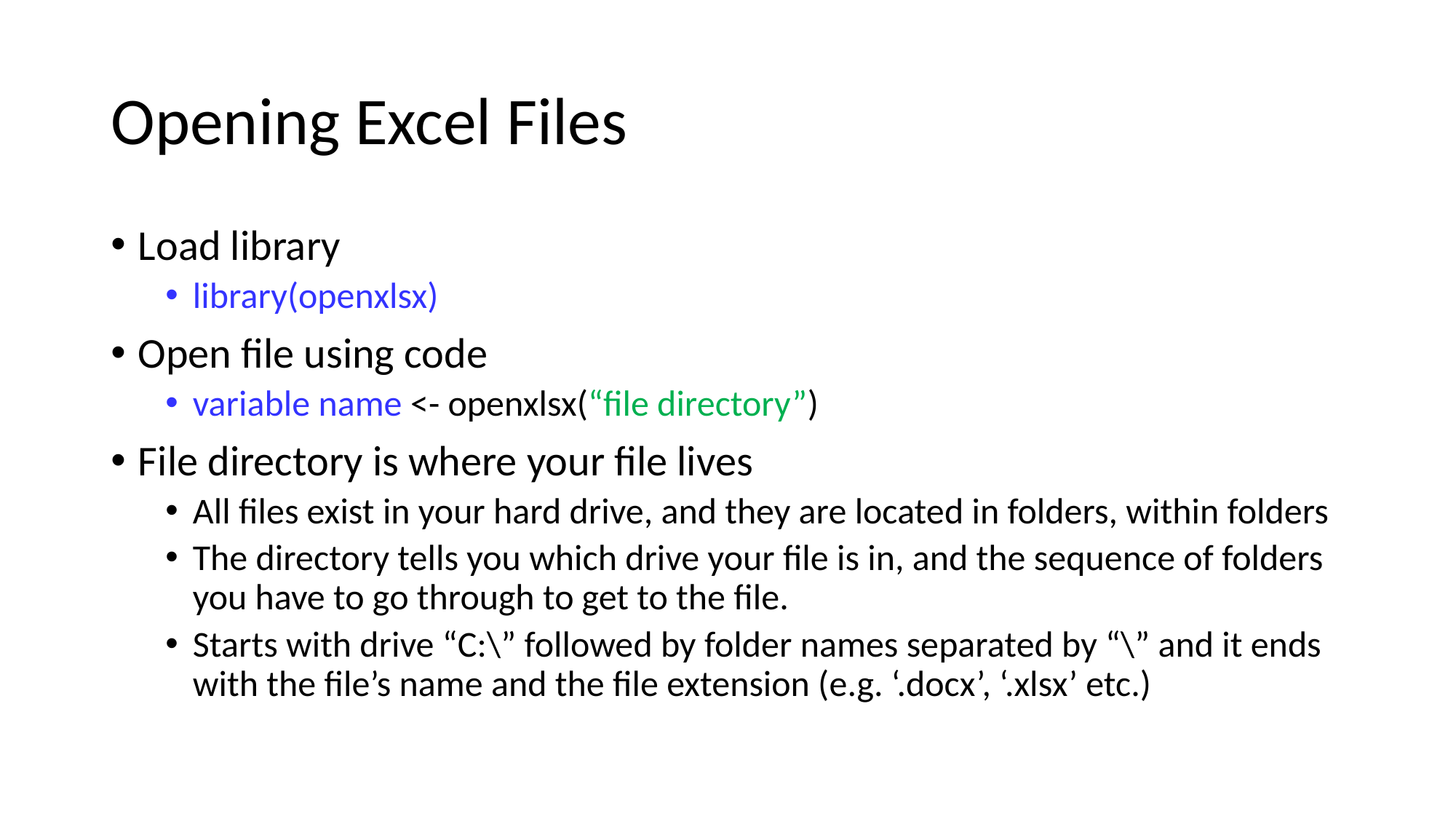

# Opening Excel Files
Load library
library(openxlsx)
Open file using code
variable name <- openxlsx(“file directory”)
File directory is where your file lives
All files exist in your hard drive, and they are located in folders, within folders
The directory tells you which drive your file is in, and the sequence of folders you have to go through to get to the file.
Starts with drive “C:\” followed by folder names separated by “\” and it ends with the file’s name and the file extension (e.g. ‘.docx’, ‘.xlsx’ etc.)